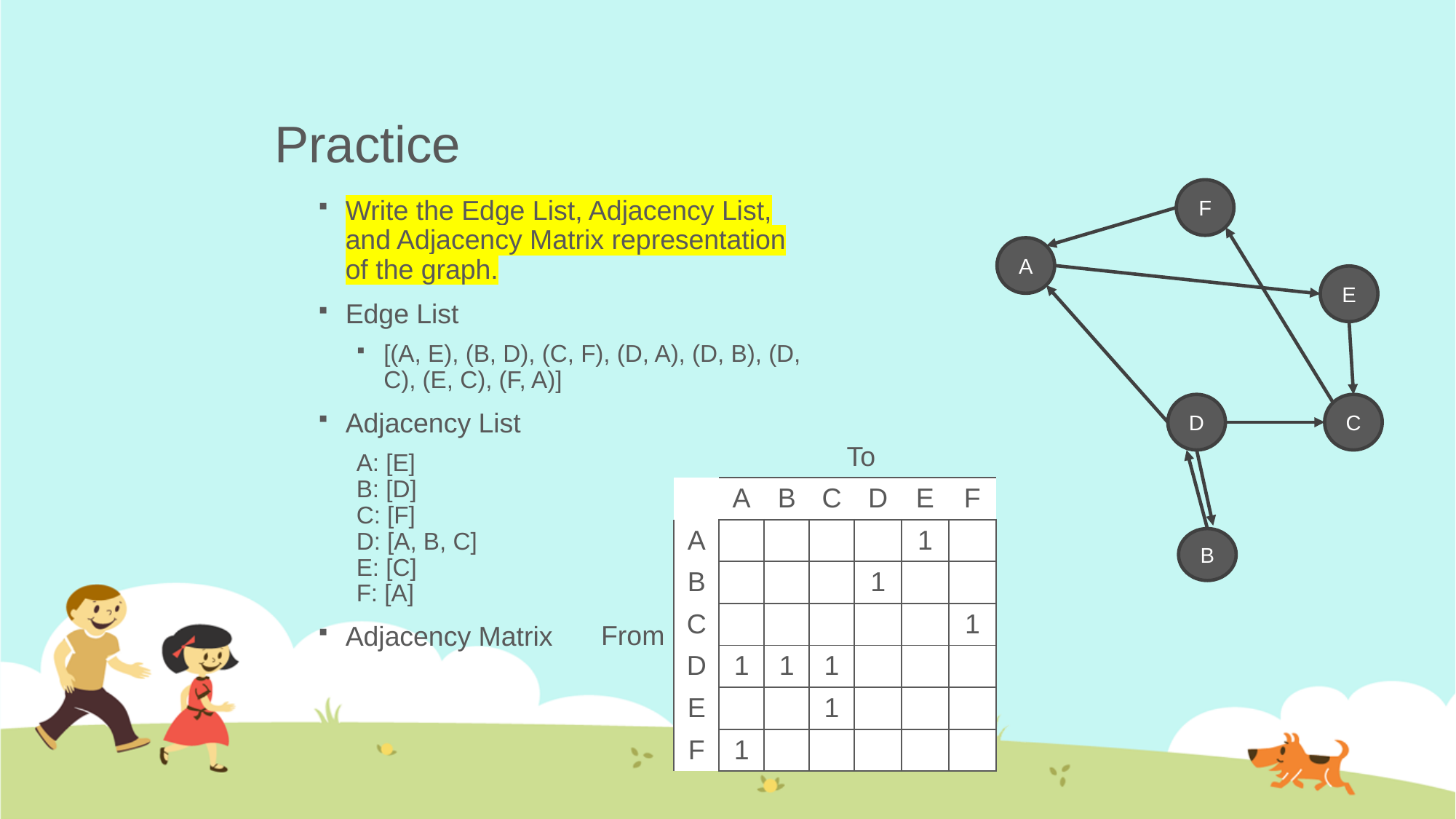

# Practice
F
A
E
D
C
B
Write the Edge List, Adjacency List, and Adjacency Matrix representation of the graph.
Edge List
[(A, E), (B, D), (C, F), (D, A), (D, B), (D, C), (E, C), (F, A)]
Adjacency List
A: [E]
B: [D]
C: [F]
D: [A, B, C]
E: [C]
F: [A]
Adjacency Matrix

To
|  | A | B | C | D | E | F |
| --- | --- | --- | --- | --- | --- | --- |
| A |  |  |  |  | 1 |  |
| B |  |  |  | 1 |  |  |
| C |  |  |  |  |  | 1 |
| D | 1 | 1 | 1 |  |  |  |
| E |  |  | 1 |  |  |  |
| F | 1 |  |  |  |  |  |
From